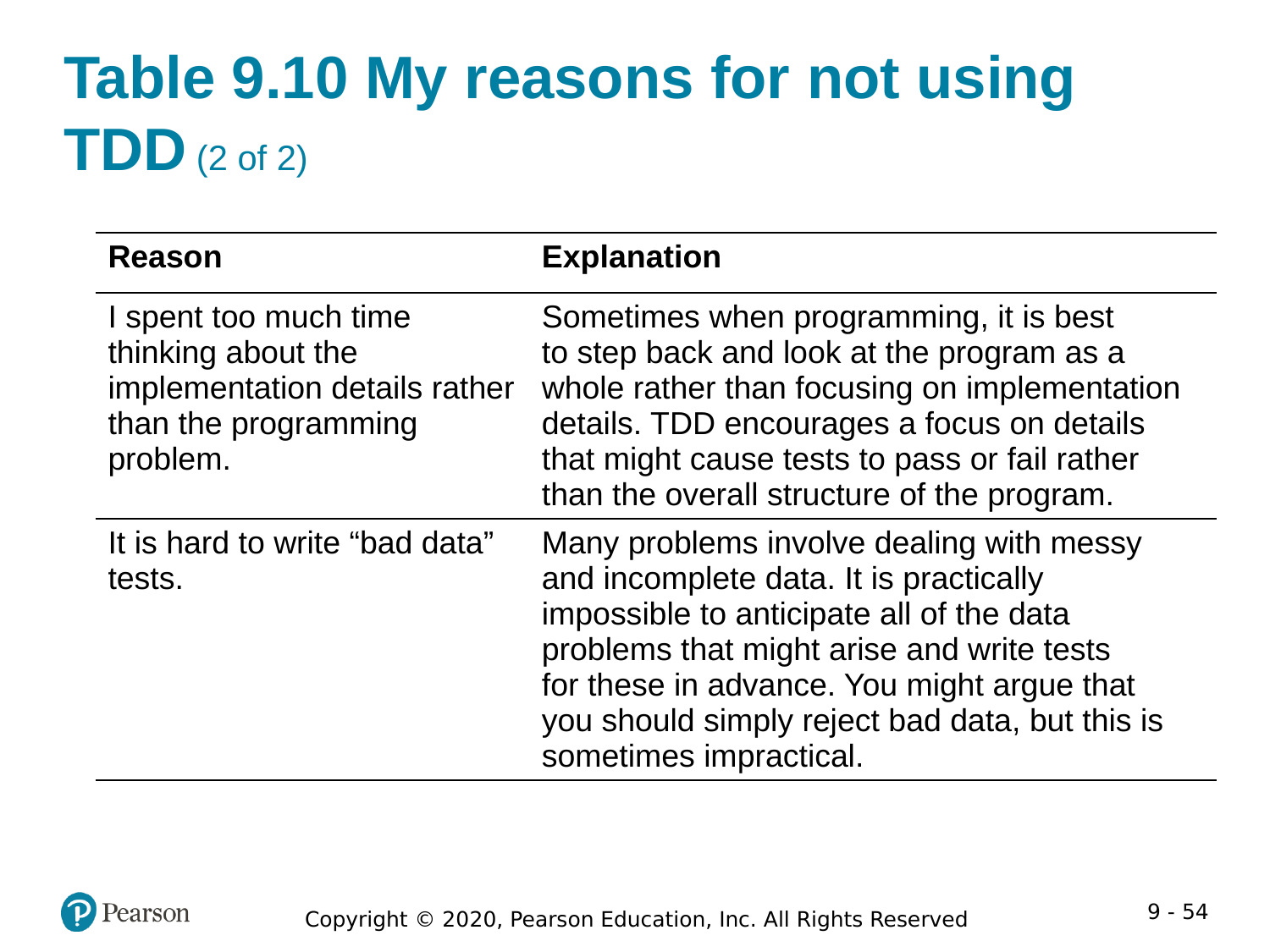

# Table 9.10 My reasons for not using TDD (2 of 2)
| Reason | Explanation |
| --- | --- |
| I spent too much time thinking about the implementation details rather than the programming problem. | Sometimes when programming, it is best to step back and look at the program as a whole rather than focusing on implementation details. TDD encourages a focus on details that might cause tests to pass or fail rather than the overall structure of the program. |
| It is hard to write “bad data” tests. | Many problems involve dealing with messy and incomplete data. It is practically impossible to anticipate all of the data problems that might arise and write tests for these in advance. You might argue that you should simply reject bad data, but this is sometimes impractical. |